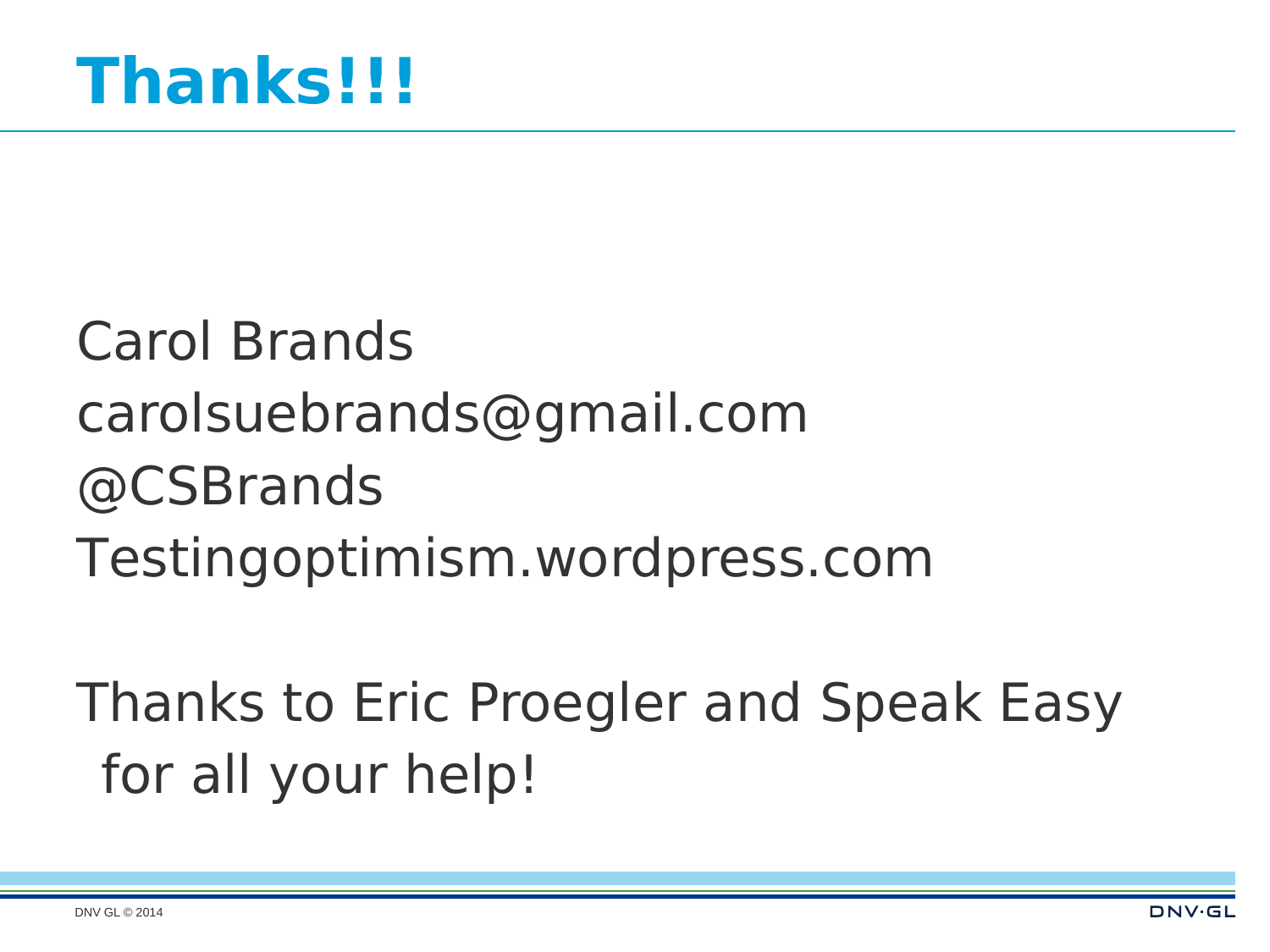

# Thanks!!!

Carol Brands
carolsuebrands@gmail.com
@CSBrands
Testingoptimism.wordpress.com

Thanks to Eric Proegler and Speak Easy for all your help!